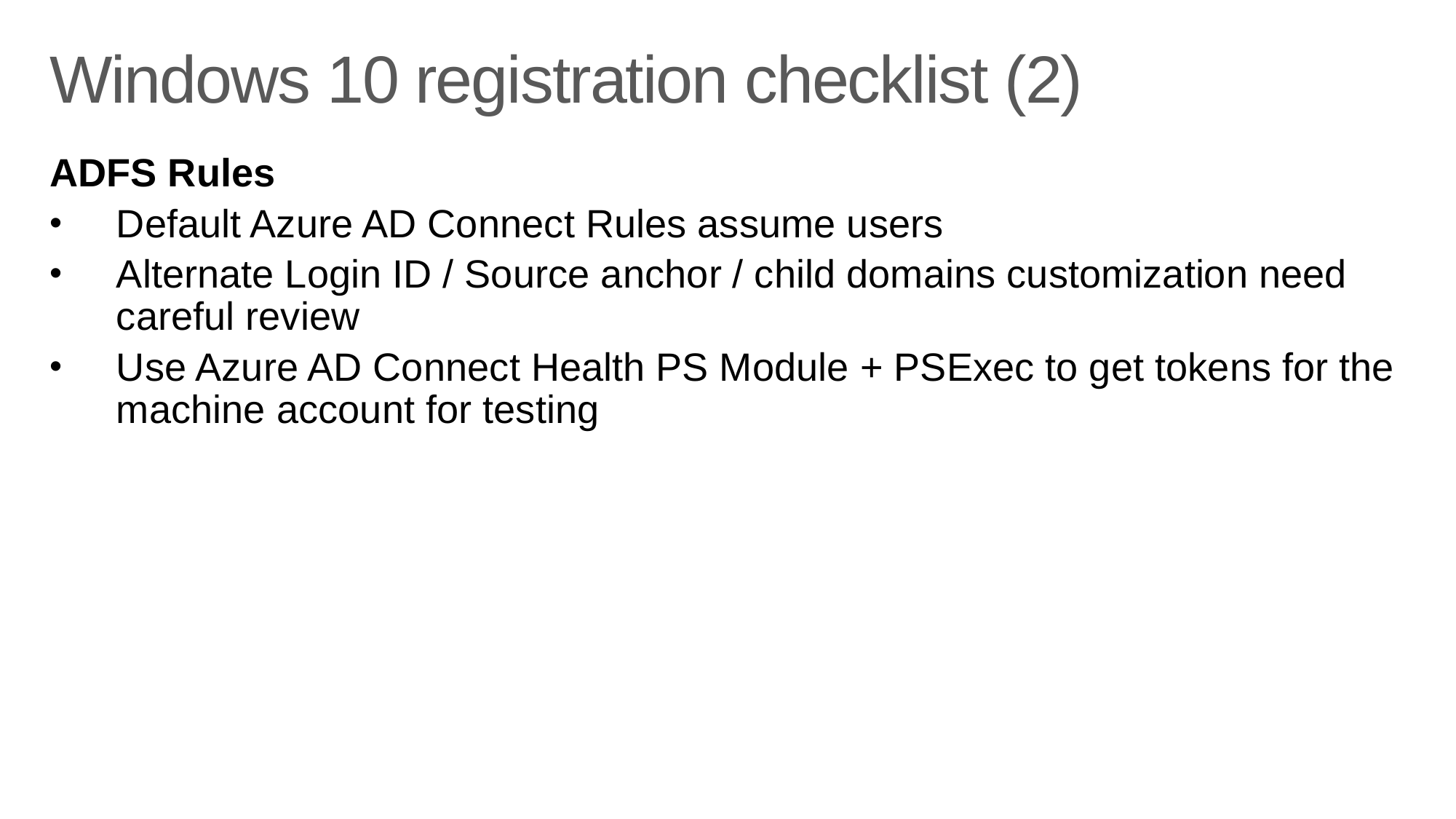

# Windows 10 registration checklist (2)
ADFS Rules
Default Azure AD Connect Rules assume users
Alternate Login ID / Source anchor / child domains customization need careful review
Use Azure AD Connect Health PS Module + PSExec to get tokens for the machine account for testing